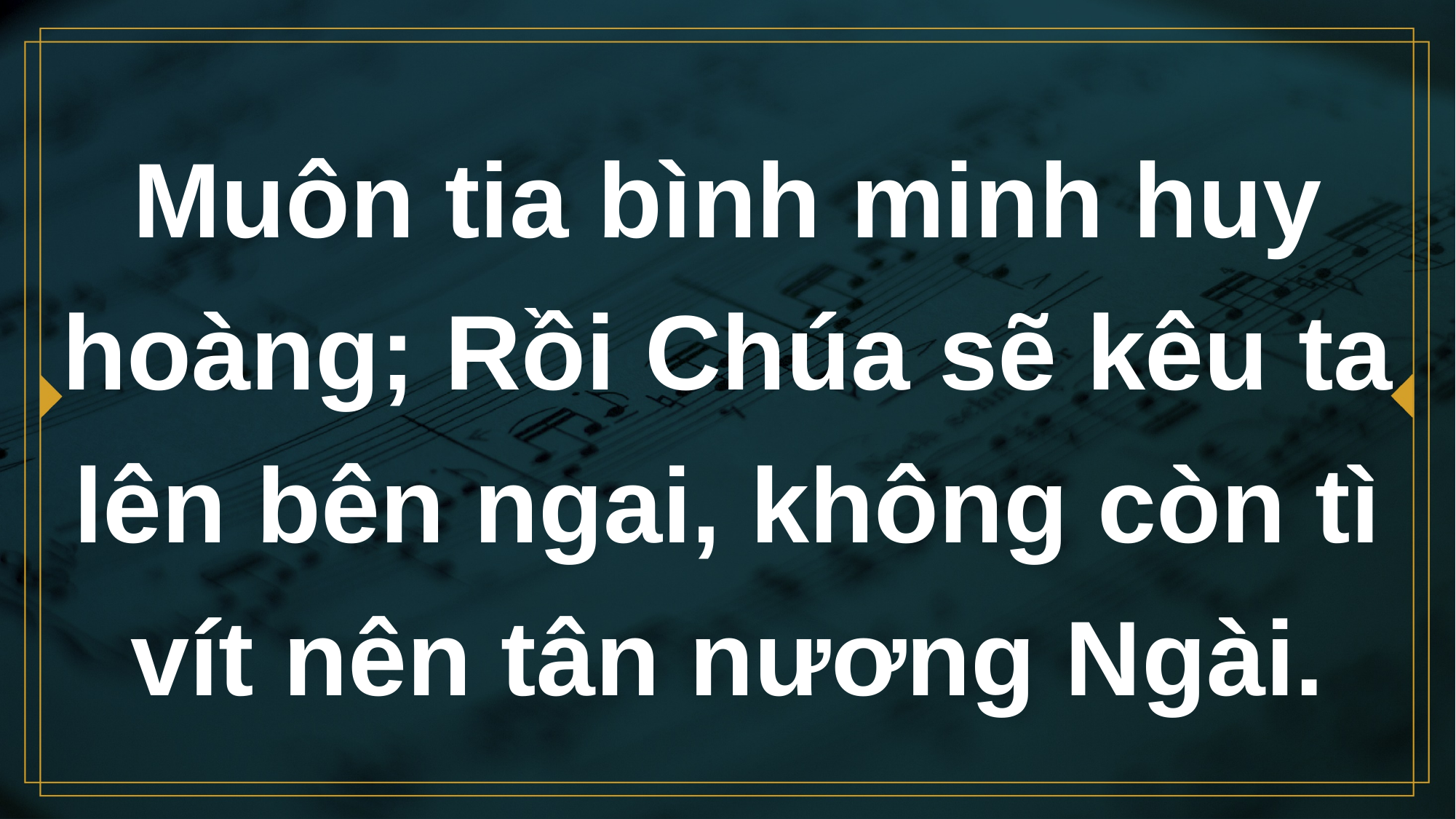

# Muôn tia bình minh huy hoàng; Rồi Chúa sẽ kêu ta lên bên ngai, không còn tì vít nên tân nương Ngài.